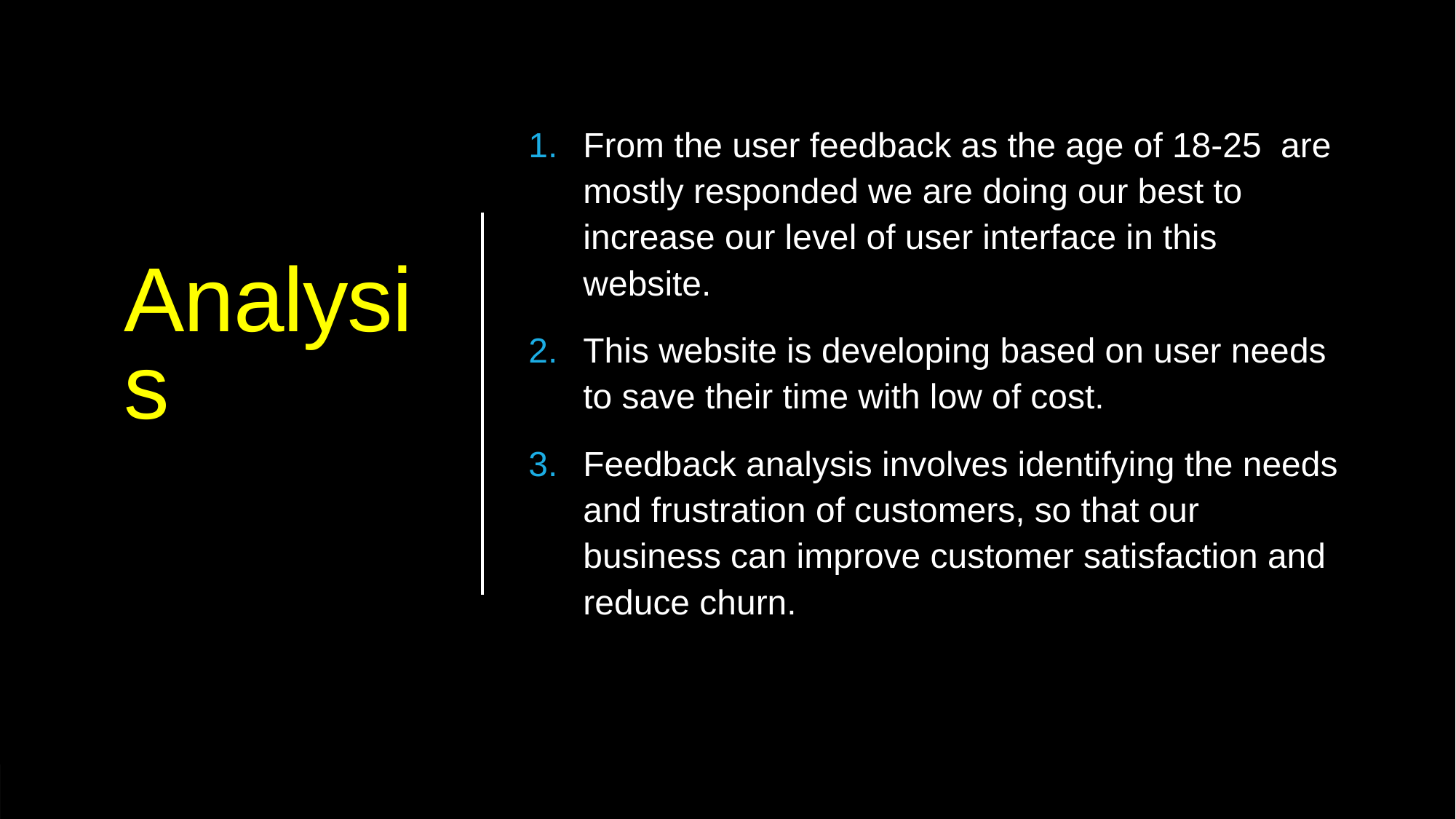

# Analysis
From the user feedback as the age of 18-25  are mostly responded we are doing our best to increase our level of user interface in this website.
This website is developing based on user needs to save their time with low of cost.
Feedback analysis involves identifying the needs and frustration of customers, so that our business can improve customer satisfaction and reduce churn.